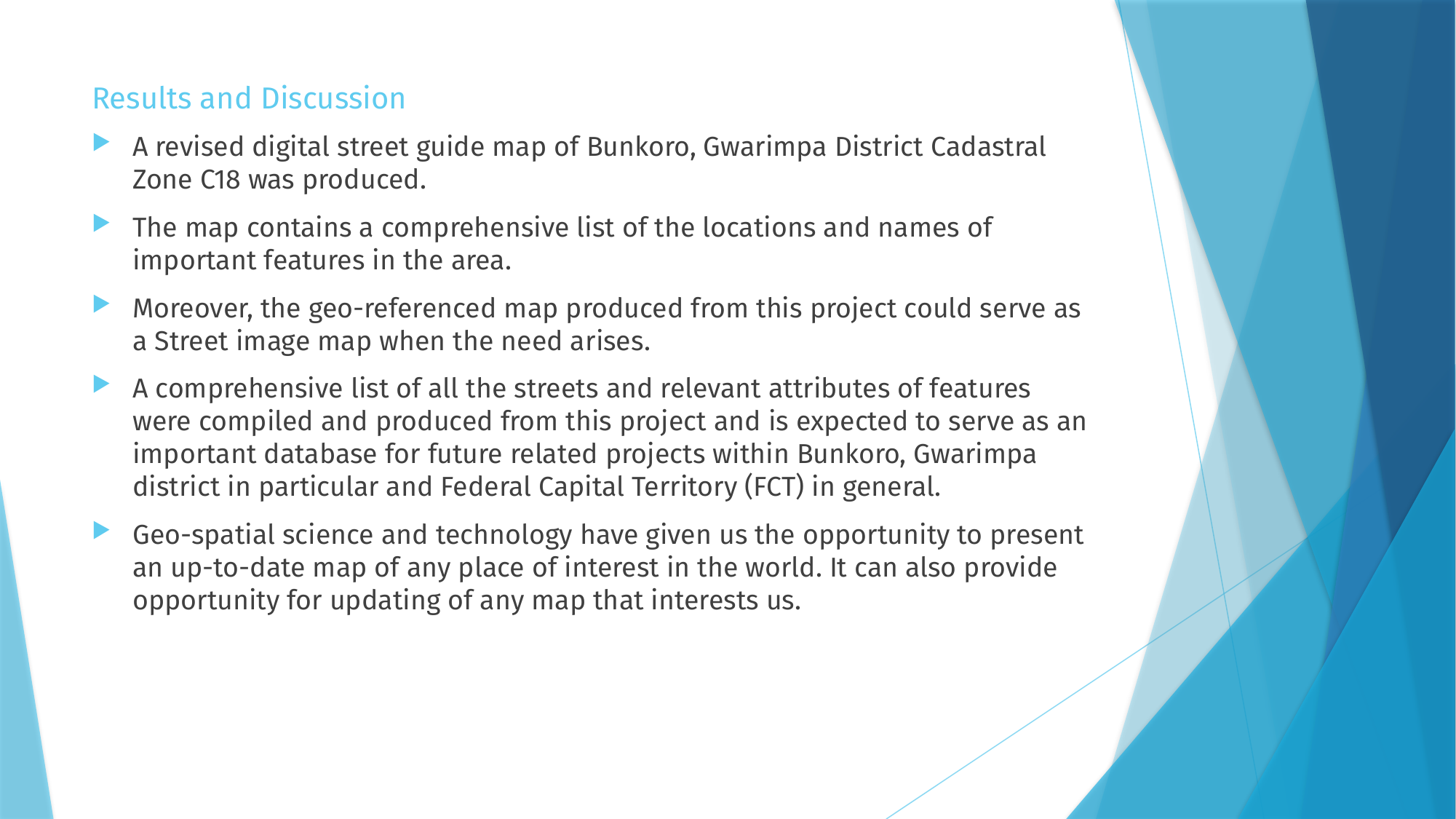

# Results and Discussion
A revised digital street guide map of Bunkoro, Gwarimpa District Cadastral Zone C18 was produced.
The map contains a comprehensive list of the locations and names of important features in the area.
Moreover, the geo-referenced map produced from this project could serve as a Street image map when the need arises.
A comprehensive list of all the streets and relevant attributes of features were compiled and produced from this project and is expected to serve as an important database for future related projects within Bunkoro, Gwarimpa district in particular and Federal Capital Territory (FCT) in general.
Geo-spatial science and technology have given us the opportunity to present an up-to-date map of any place of interest in the world. It can also provide opportunity for updating of any map that interests us.